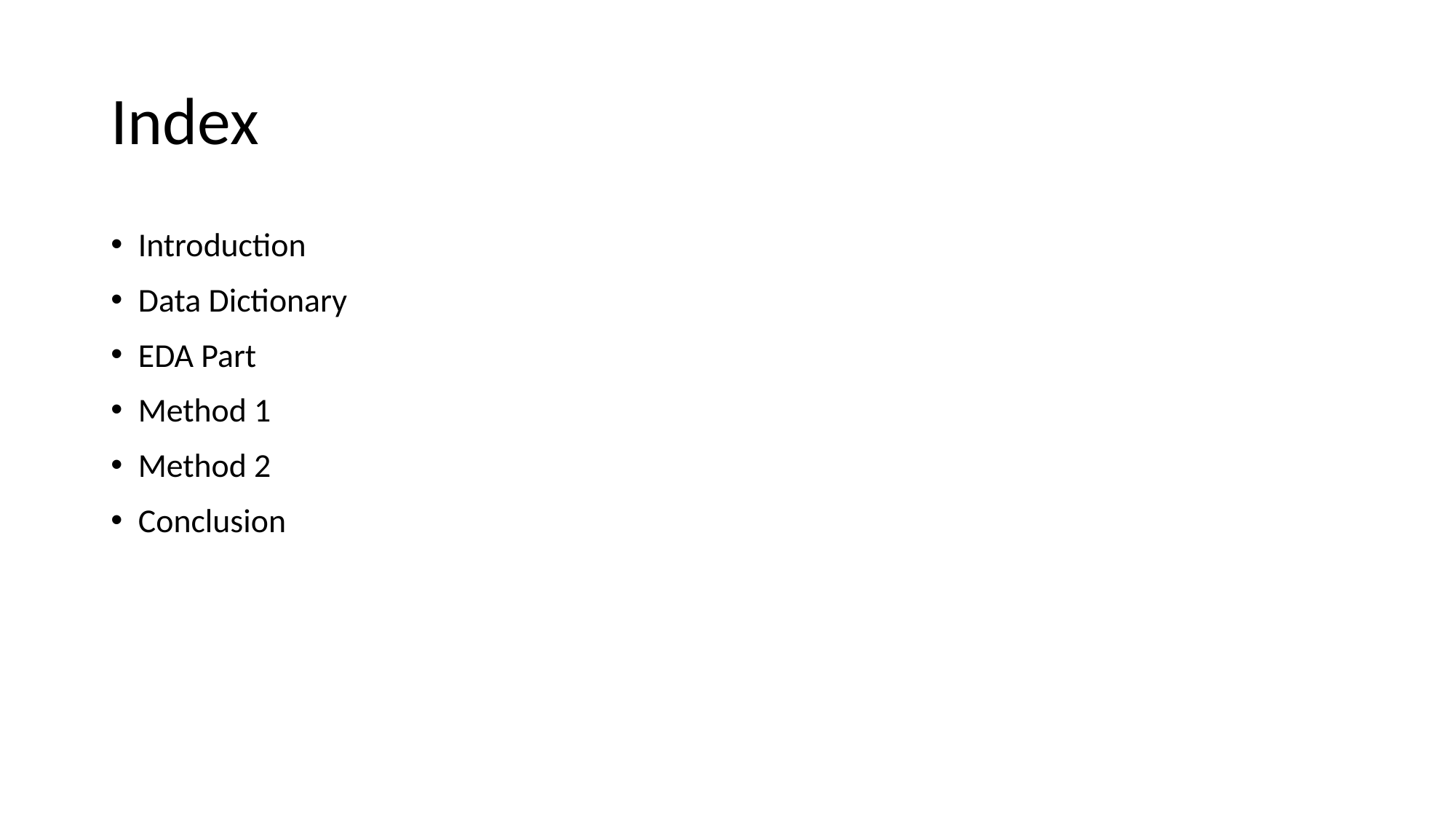

# Index
Introduction
Data Dictionary
EDA Part
Method 1
Method 2
Conclusion